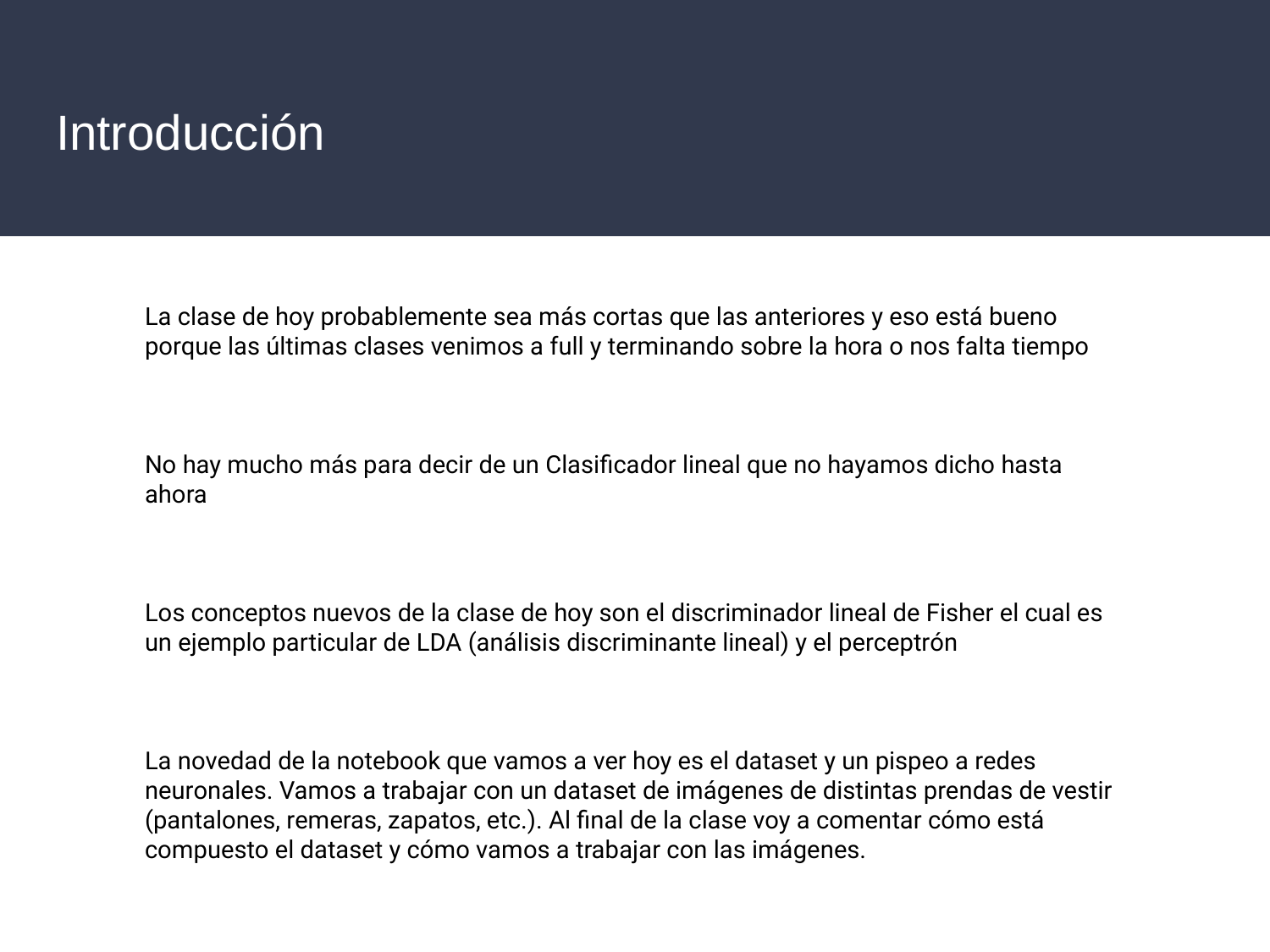

# Introducción
La clase de hoy probablemente sea más cortas que las anteriores y eso está bueno porque las últimas clases venimos a full y terminando sobre la hora o nos falta tiempo

No hay mucho más para decir de un Clasificador lineal que no hayamos dicho hasta ahora

Los conceptos nuevos de la clase de hoy son el discriminador lineal de Fisher el cual es un ejemplo particular de LDA (análisis discriminante lineal) y el perceptrón

La novedad de la notebook que vamos a ver hoy es el dataset y un pispeo a redes neuronales. Vamos a trabajar con un dataset de imágenes de distintas prendas de vestir (pantalones, remeras, zapatos, etc.). Al final de la clase voy a comentar cómo está compuesto el dataset y cómo vamos a trabajar con las imágenes.